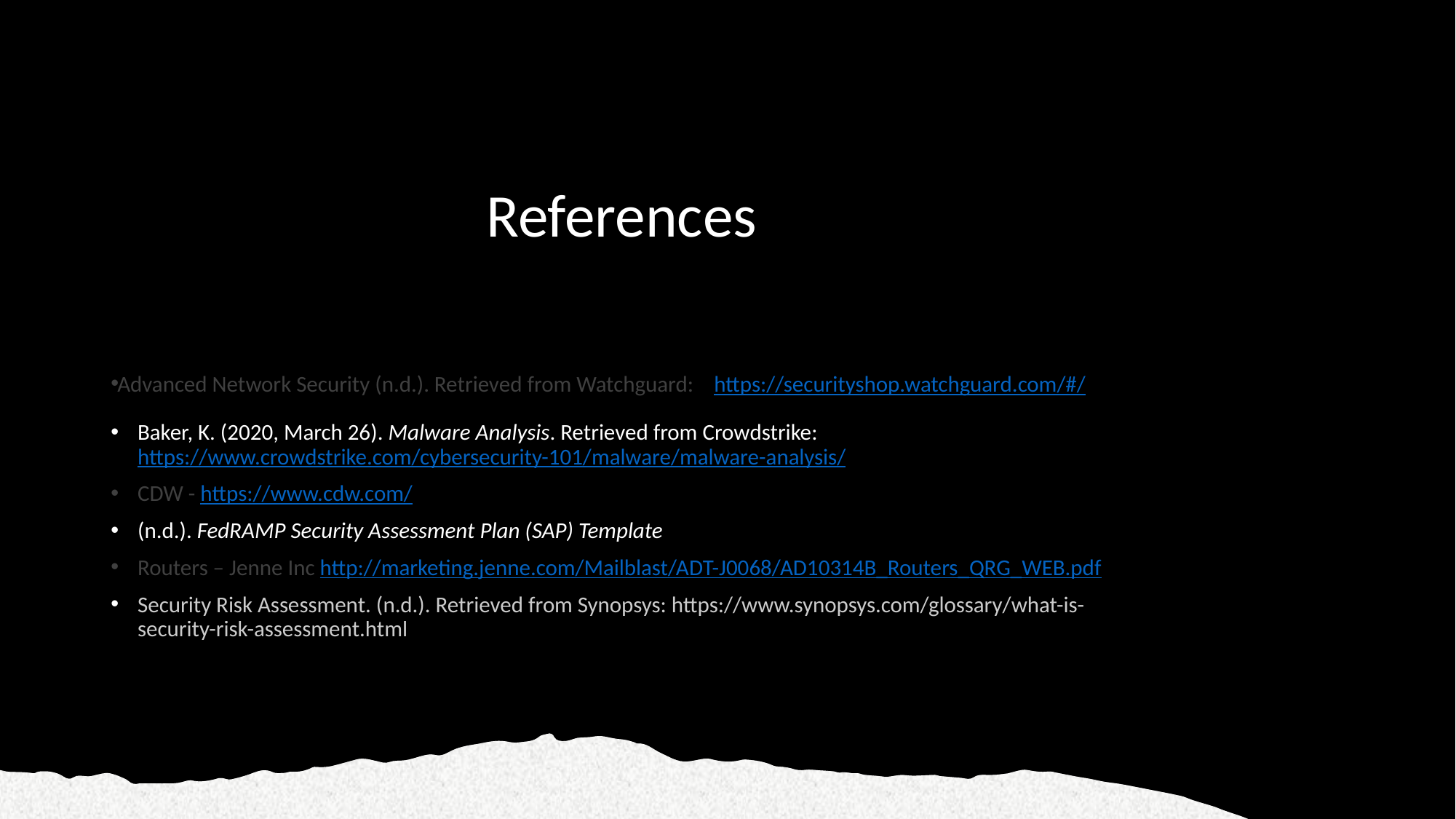

# References
Advanced Network Security (n.d.). Retrieved from Watchguard:    https://securityshop.watchguard.com/#/
Baker, K. (2020, March 26). Malware Analysis. Retrieved from Crowdstrike: https://www.crowdstrike.com/cybersecurity-101/malware/malware-analysis/
CDW - https://www.cdw.com/
(n.d.). FedRAMP Security Assessment Plan (SAP) Template
Routers – Jenne Inc http://marketing.jenne.com/Mailblast/ADT-J0068/AD10314B_Routers_QRG_WEB.pdf
Security Risk Assessment. (n.d.). Retrieved from Synopsys: https://www.synopsys.com/glossary/what-is-security-risk-assessment.html